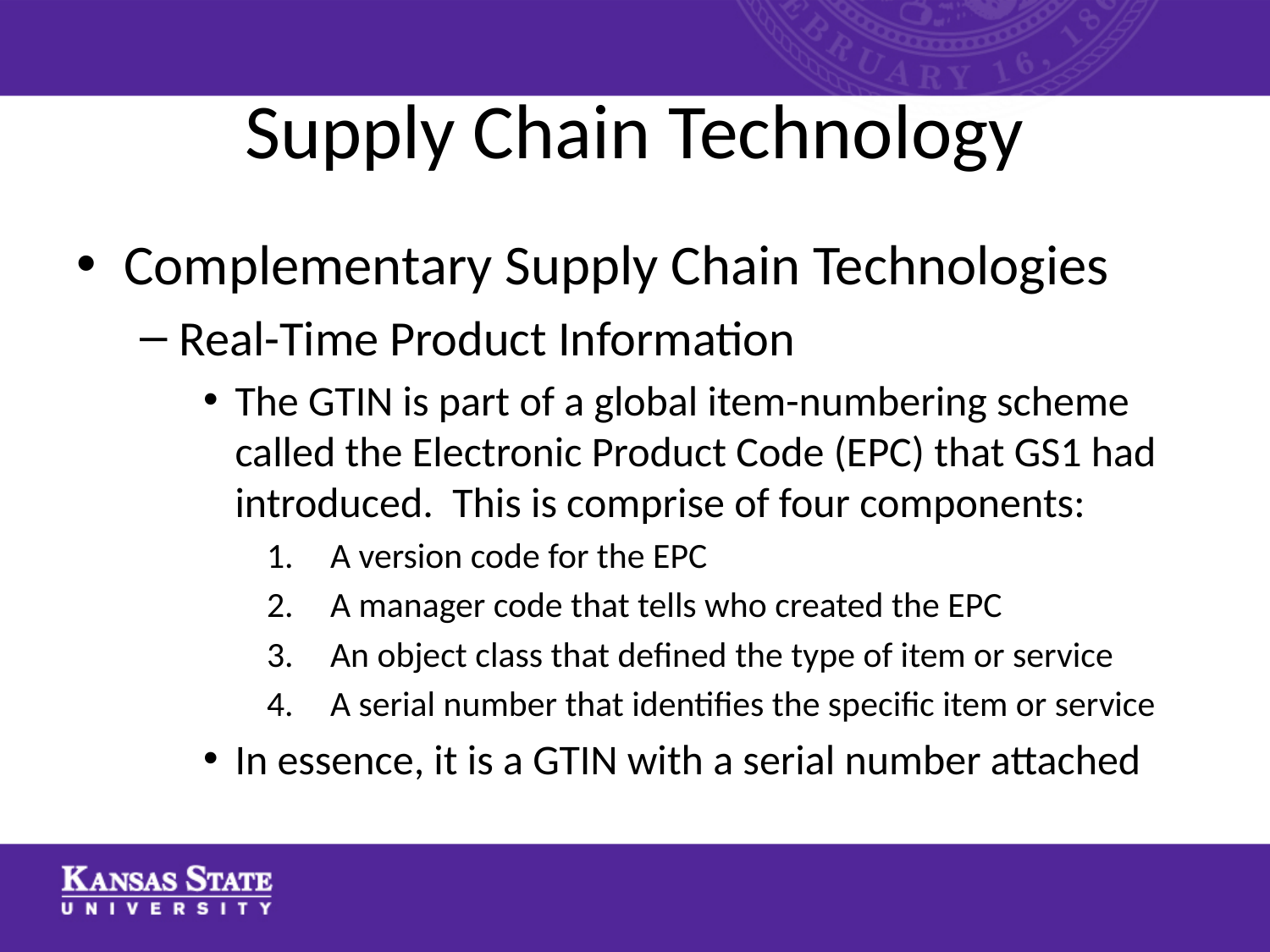

# Supply Chain Technology
Complementary Supply Chain Technologies
Real-Time Product Information
The GTIN is part of a global item-numbering scheme called the Electronic Product Code (EPC) that GS1 had introduced.  This is comprise of four components:
A version code for the EPC
A manager code that tells who created the EPC
An object class that defined the type of item or service
A serial number that identifies the specific item or service
In essence, it is a GTIN with a serial number attached